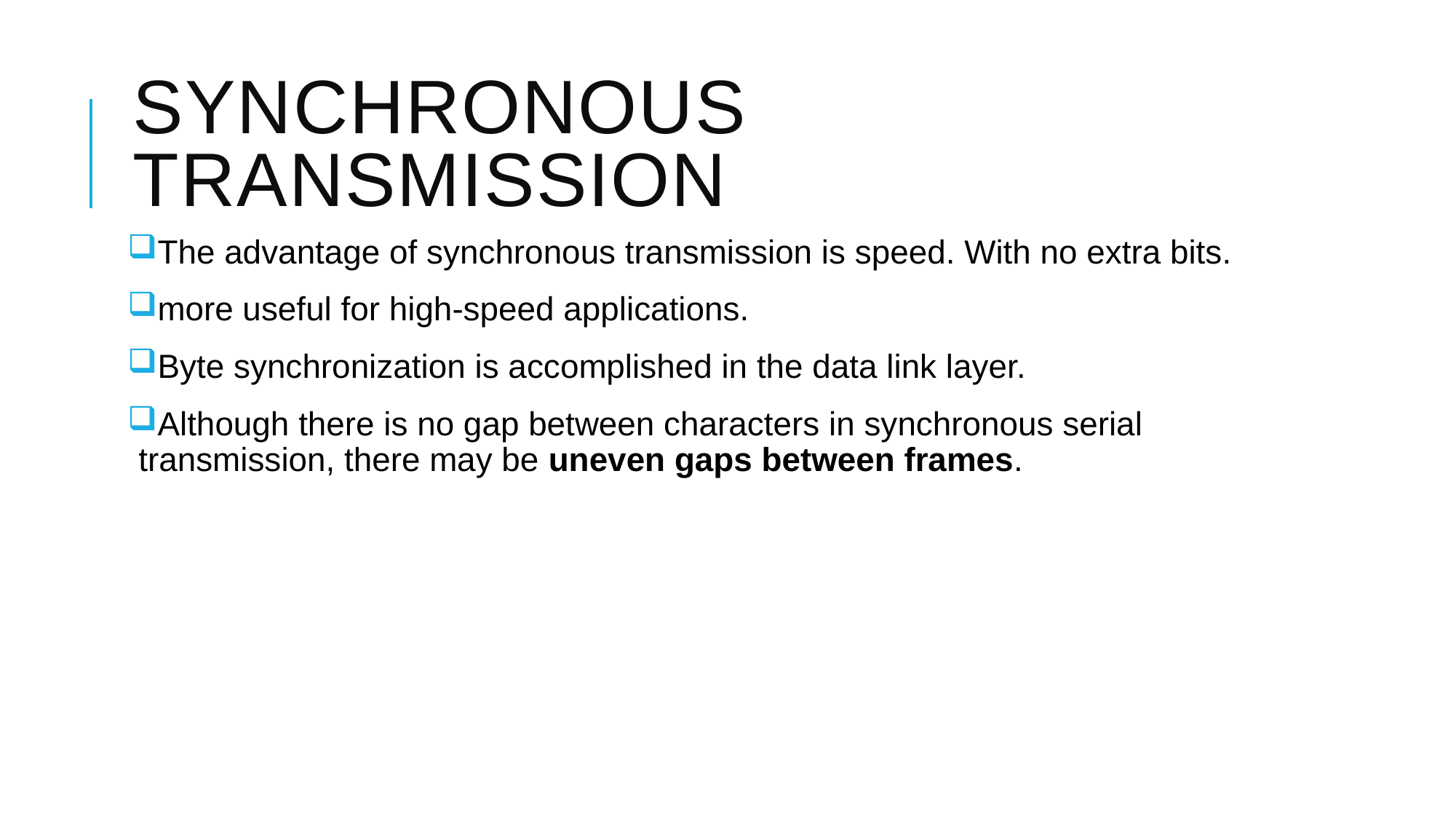

# synchronous transmission
The advantage of synchronous transmission is speed. With no extra bits.
more useful for high-speed applications.
Byte synchronization is accomplished in the data link layer.
Although there is no gap between characters in synchronous serial transmission, there may be uneven gaps between frames.